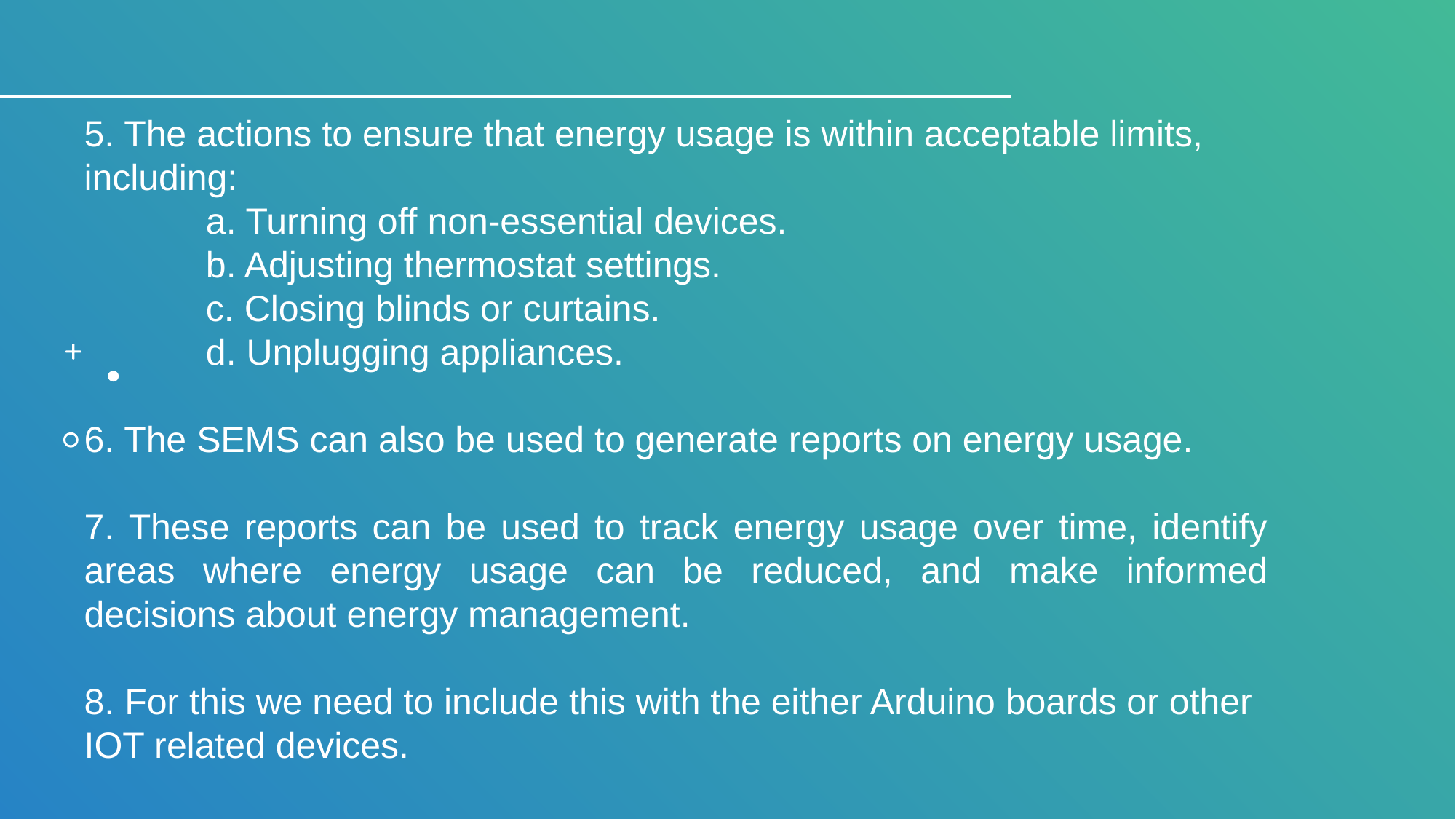

5. The actions to ensure that energy usage is within acceptable limits, including:
            a. Turning off non-essential devices.
            b. Adjusting thermostat settings.
            c. Closing blinds or curtains.
            d. Unplugging appliances.
6. The SEMS can also be used to generate reports on energy usage.
7. These reports can be used to track energy usage over time, identify areas where energy usage can be reduced, and make informed decisions about energy management.

8. For this we need to include this with the either Arduino boards or other IOT related devices.